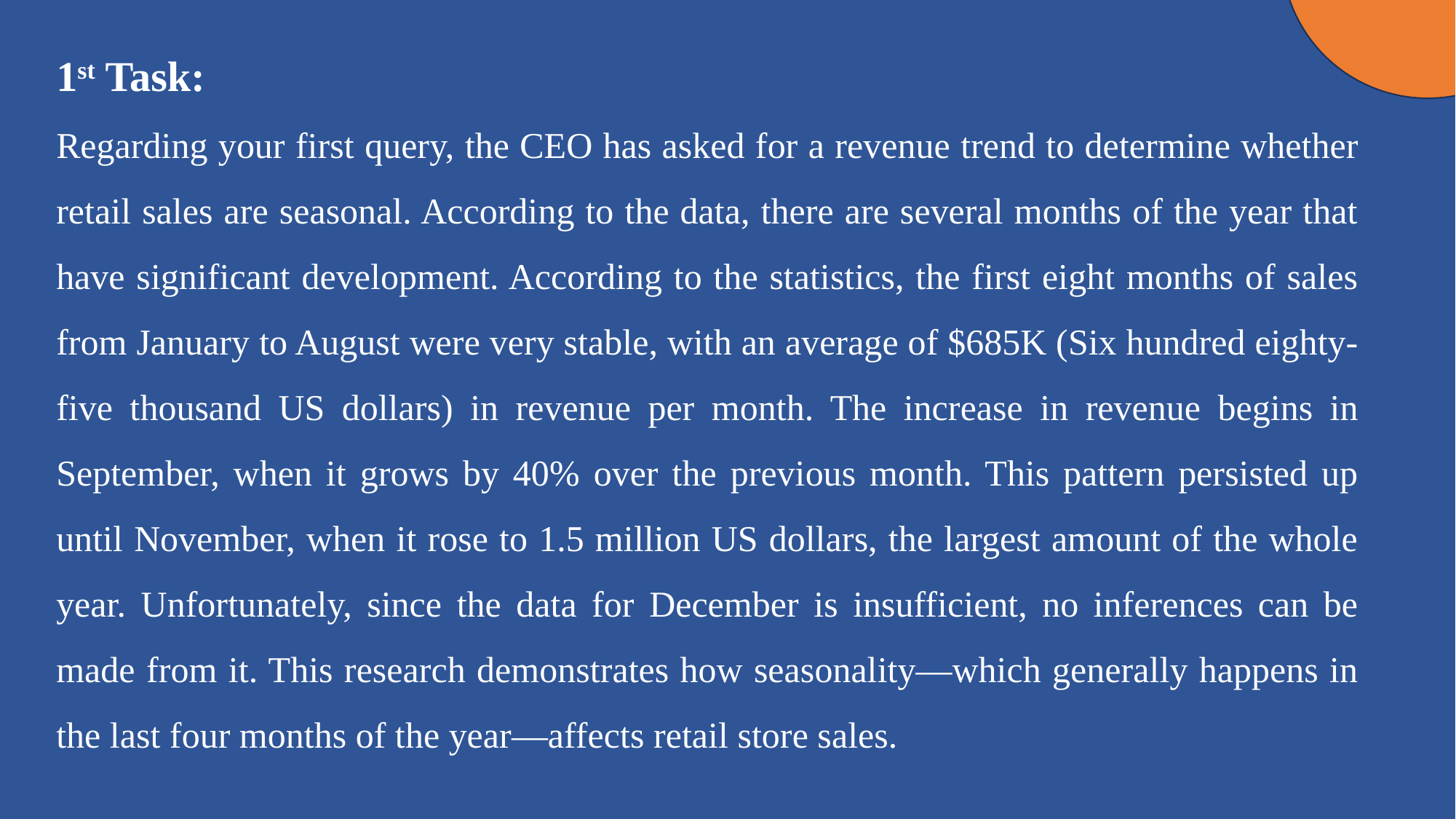

1st Task:
Regarding your first query, the CEO has asked for a revenue trend to determine whether retail sales are seasonal. According to the data, there are several months of the year that have significant development. According to the statistics, the first eight months of sales from January to August were very stable, with an average of $685K (Six hundred eighty-five thousand US dollars) in revenue per month. The increase in revenue begins in September, when it grows by 40% over the previous month. This pattern persisted up until November, when it rose to 1.5 million US dollars, the largest amount of the whole year. Unfortunately, since the data for December is insufficient, no inferences can be made from it. This research demonstrates how seasonality—which generally happens in the last four months of the year—affects retail store sales.